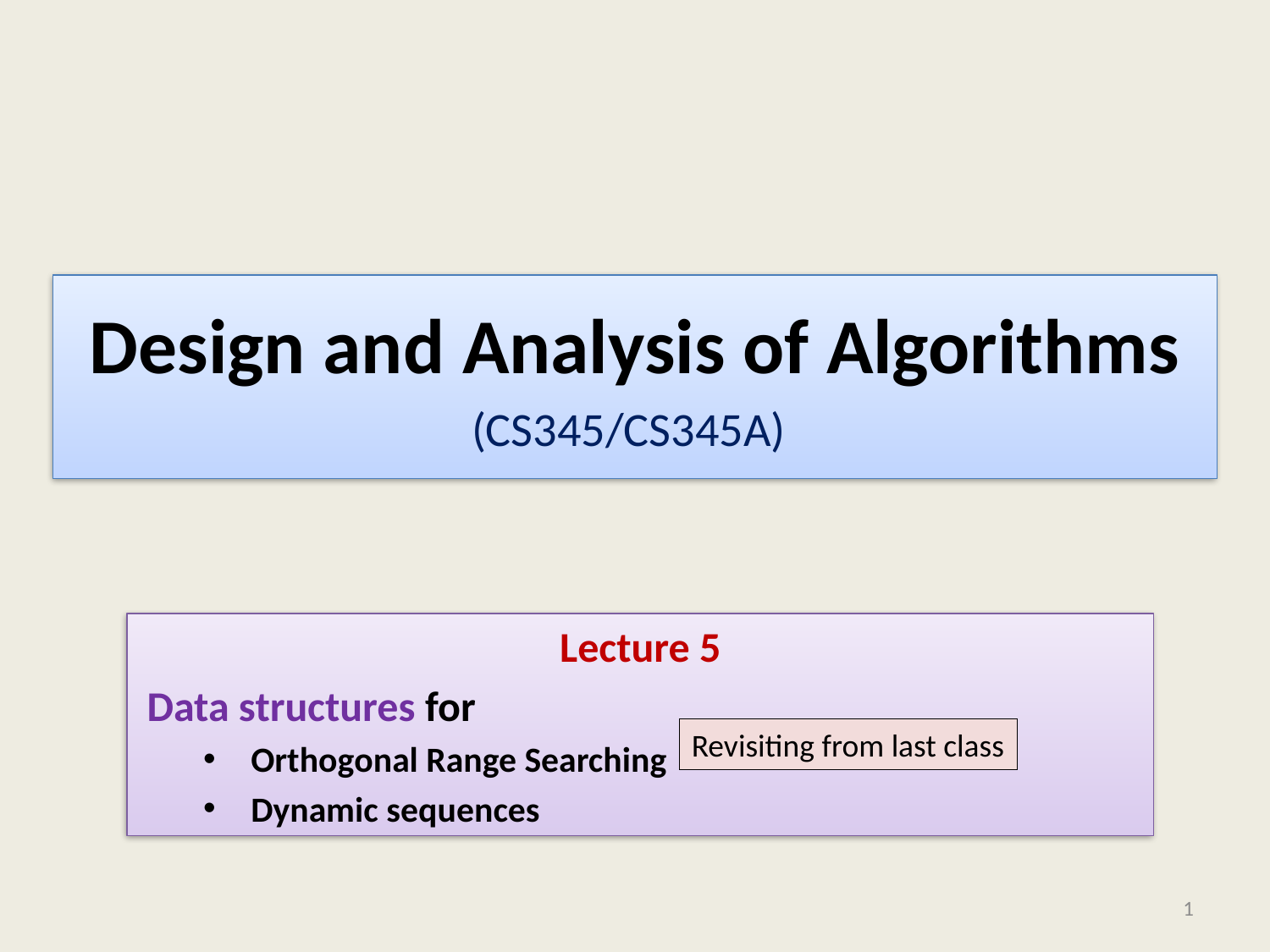

# Design and Analysis of Algorithms (CS345/CS345A)
Lecture 5
 Data structures for
Orthogonal Range Searching
Dynamic sequences
Revisiting from last class
1